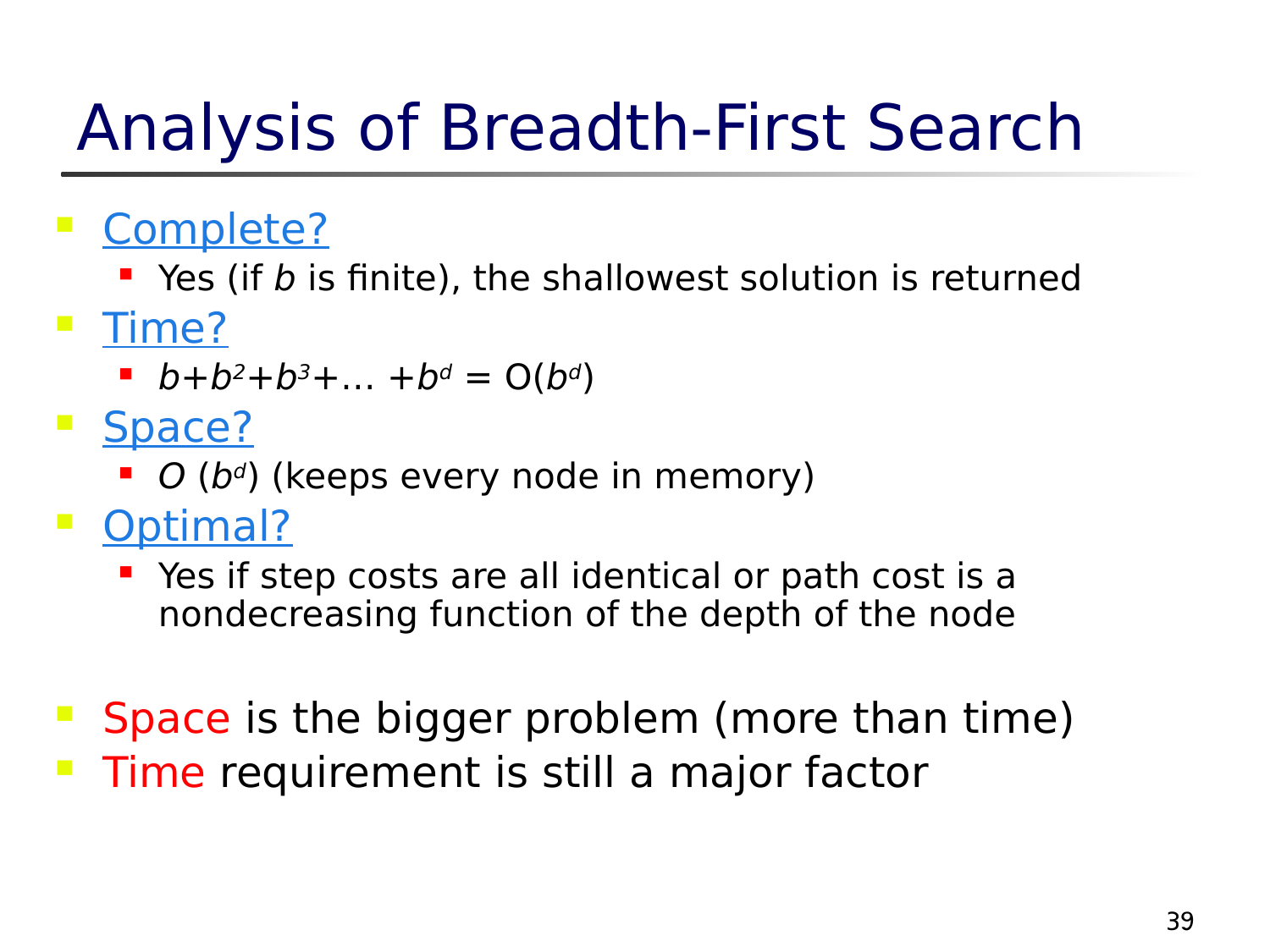

# Analysis of Breadth-First Search
Complete?
Yes (if b is finite), the shallowest solution is returned
Time?
b+b2+b3+… +bd = O(bd)
Space?
O (bd) (keeps every node in memory)
Optimal?
Yes if step costs are all identical or path cost is a nondecreasing function of the depth of the node

Space is the bigger problem (more than time)
Time requirement is still a major factor
39